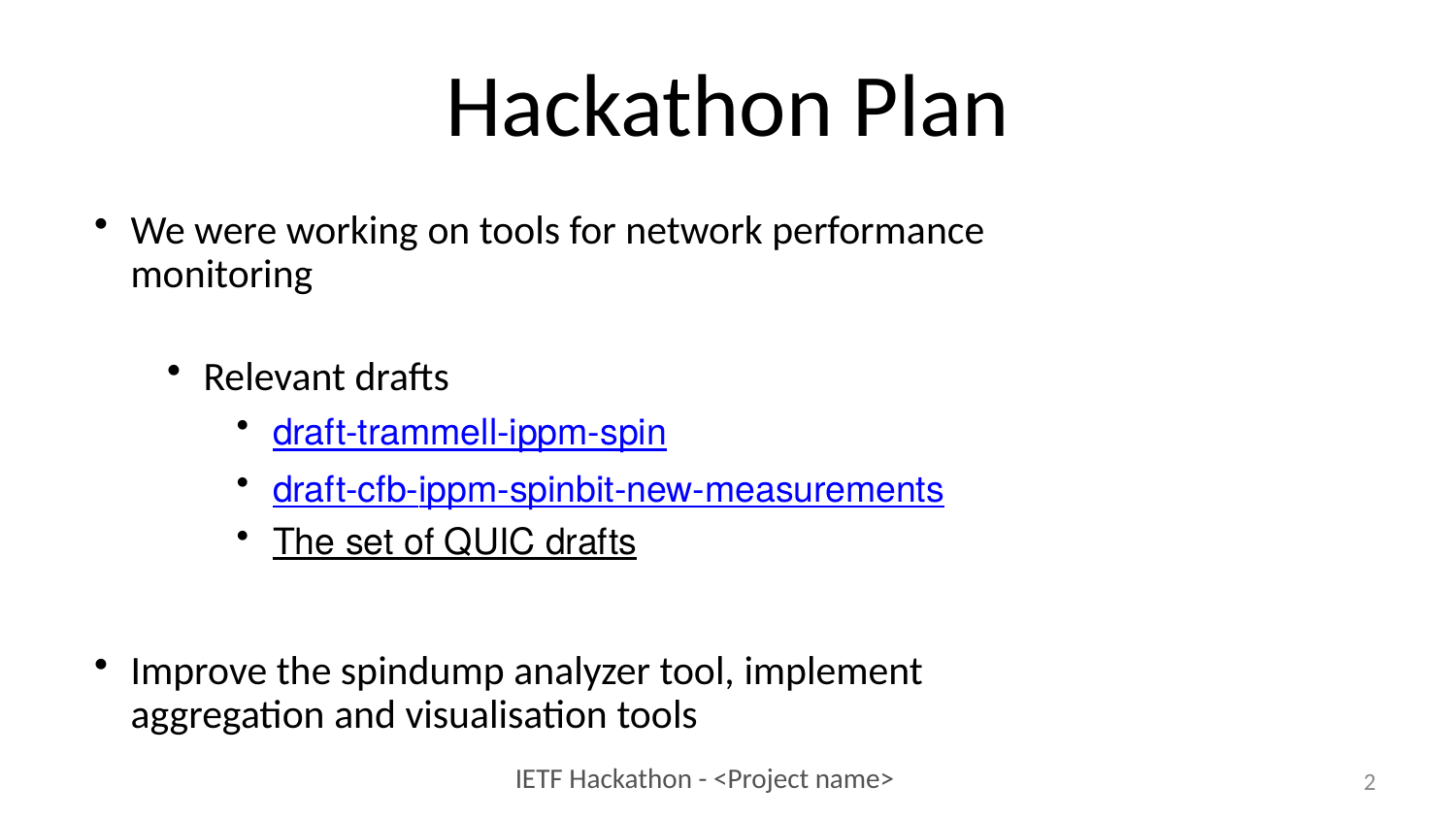

# Hackathon Plan
We were working on tools for network performance monitoring
Relevant drafts
draft-trammell-ippm-spin
draft-cfb-ippm-spinbit-new-measurements
The set of QUIC drafts

Improve the spindump analyzer tool, implement aggregation and visualisation tools
2